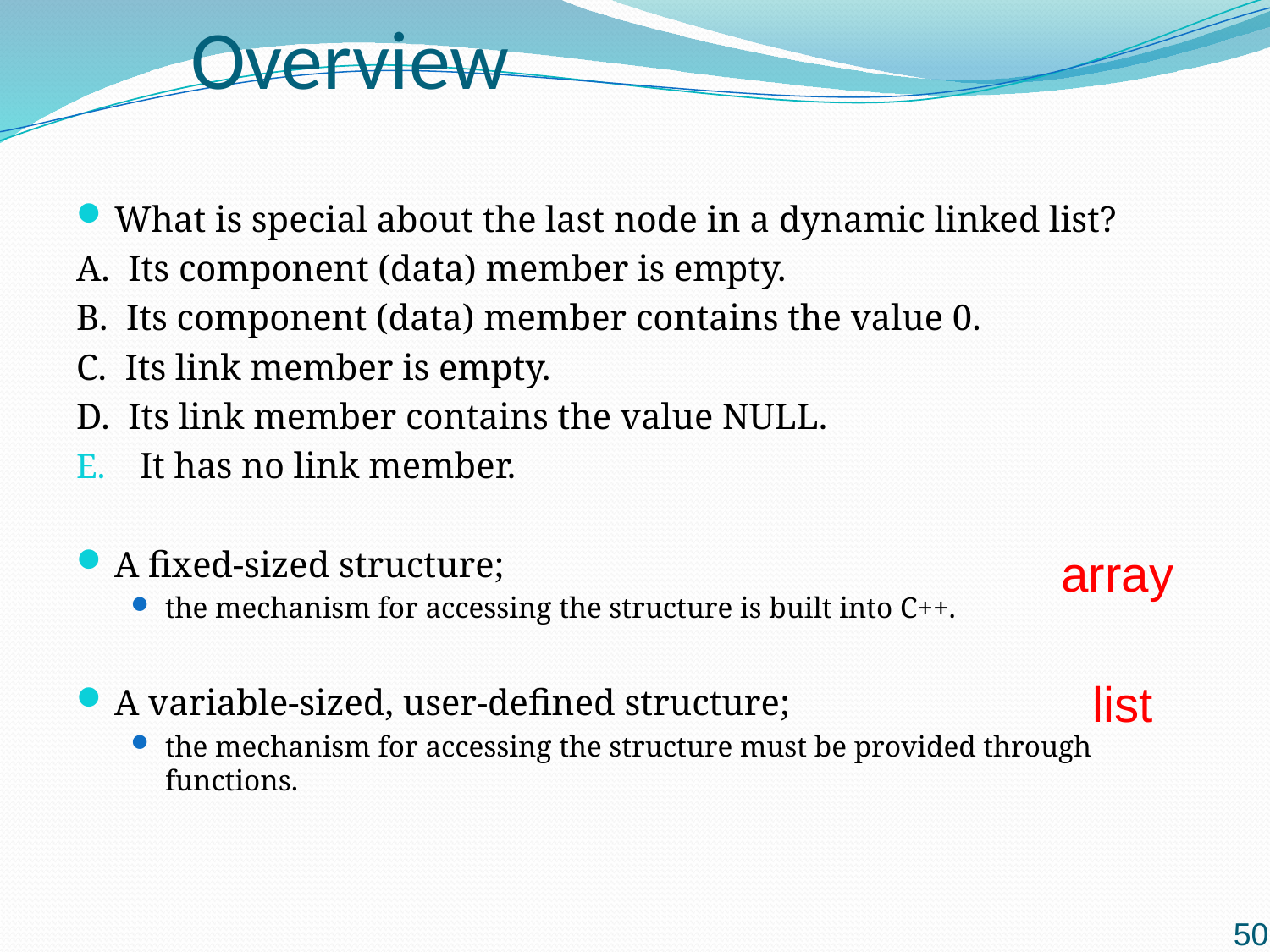

# Overview
What is special about the last node in a dynamic linked list?
A.  Its component (data) member is empty.
B.  Its component (data) member contains the value 0.
C.  Its link member is empty.
D.  Its link member contains the value NULL.
It has no link member.

A fixed-sized structure;
the mechanism for accessing the structure is built into C++.

A variable-sized, user-defined structure;
the mechanism for accessing the structure must be provided through functions.

array
list
50